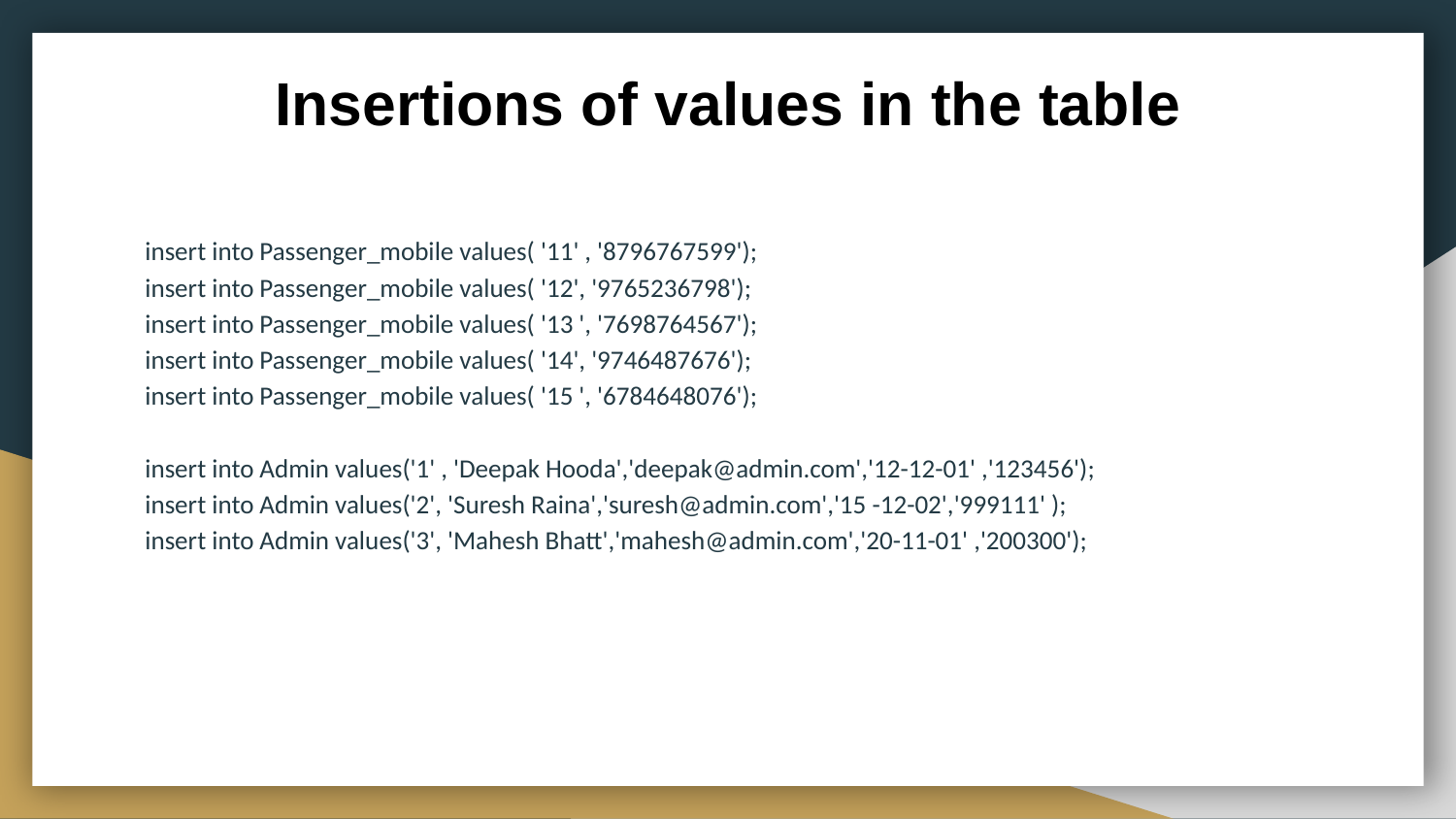

# Insertions of values in the table
insert into Passenger_mobile values( '11' , '8796767599');
insert into Passenger_mobile values( '12', '9765236798');
insert into Passenger_mobile values( '13 ', '7698764567');
insert into Passenger_mobile values( '14', '9746487676');
insert into Passenger_mobile values( '15 ', '6784648076');

insert into Admin values('1' , 'Deepak Hooda','deepak@admin.com','12-12-01' ,'123456');
insert into Admin values('2', 'Suresh Raina','suresh@admin.com','15 -12-02','999111' );
insert into Admin values('3', 'Mahesh Bhatt','mahesh@admin.com','20-11-01' ,'200300');